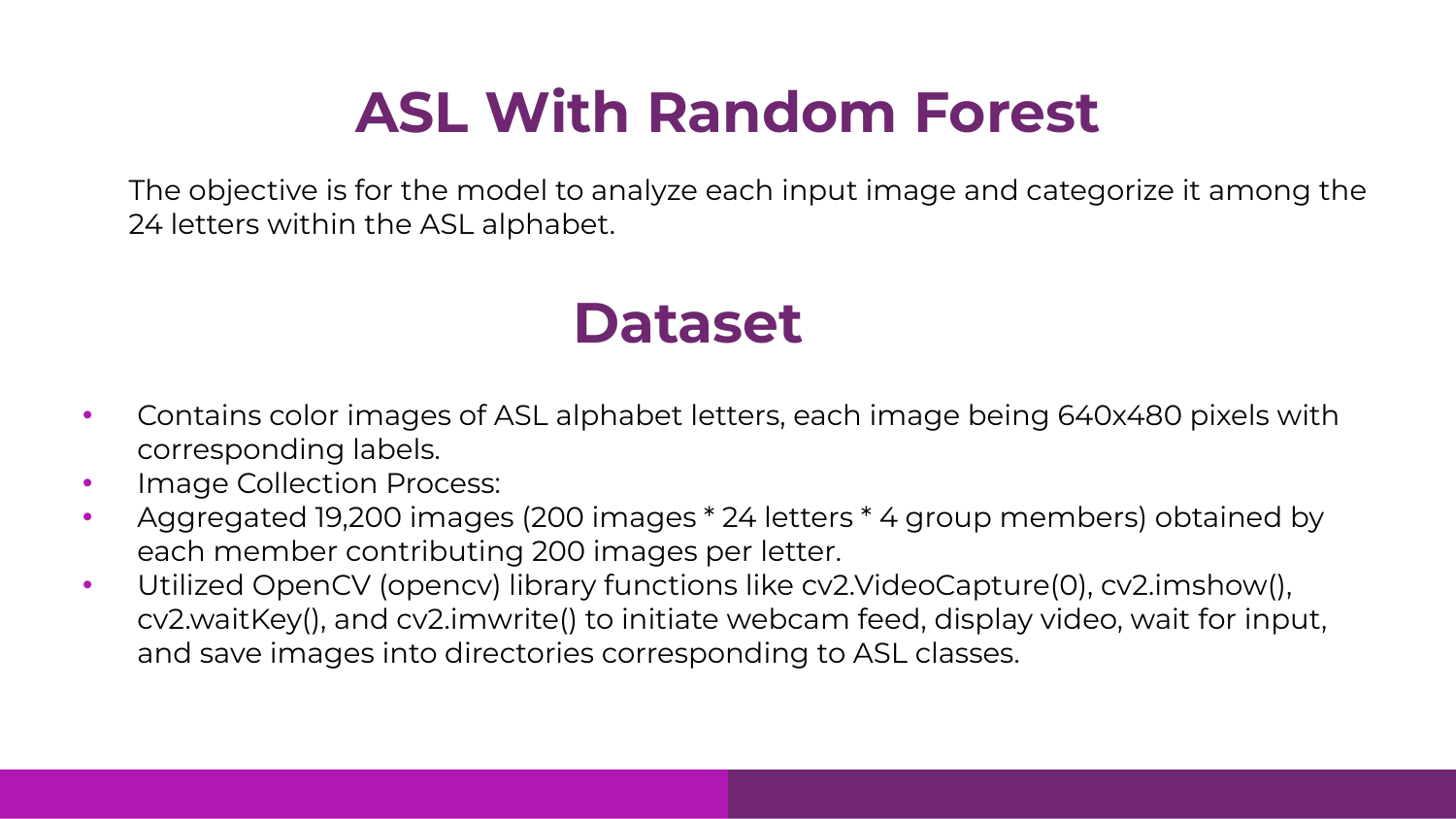

# ASL With Random Forest
The objective is for the model to analyze each input image and categorize it among the 24 letters within the ASL alphabet.
Dataset

Contains color images of ASL alphabet letters, each image being 640x480 pixels with corresponding labels.
Image Collection Process:
Aggregated 19,200 images (200 images * 24 letters * 4 group members) obtained by each member contributing 200 images per letter.
Utilized OpenCV (opencv) library functions like cv2.VideoCapture(0), cv2.imshow(), cv2.waitKey(), and cv2.imwrite() to initiate webcam feed, display video, wait for input, and save images into directories corresponding to ASL classes.